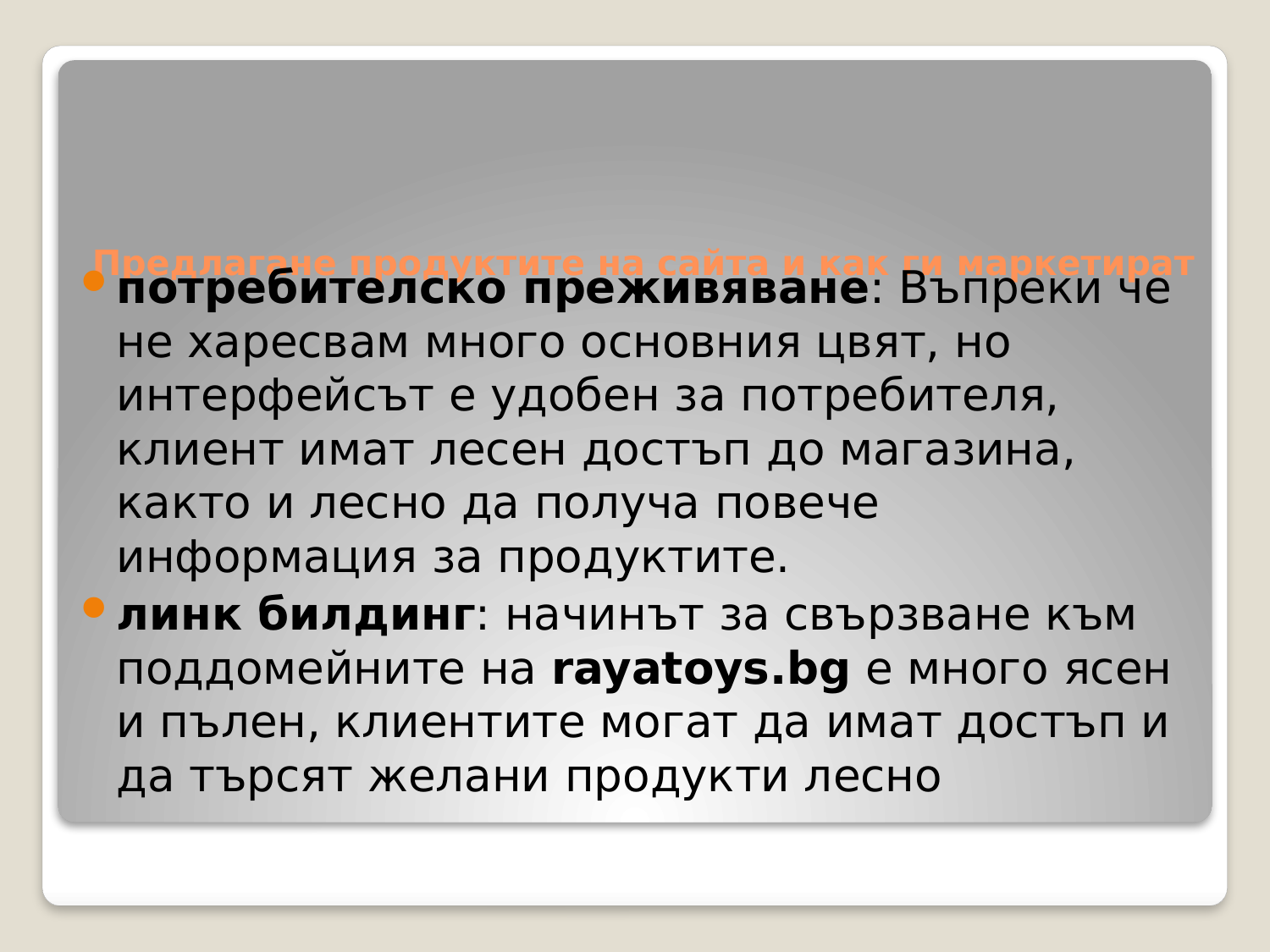

# Предлагане продуктите на сайта и как ги маркетират
потребителско преживяване: Въпреки че не харесвам много основния цвят, но интерфейсът е удобен за потребителя, клиент имат лесен достъп до магазина, както и лесно да получа повече информация за продуктите.
линк билдинг: начинът за свързване към поддомейните на rayatoys.bg е много ясен и пълен, клиентите могат да имат достъп и да търсят желани продукти лесно